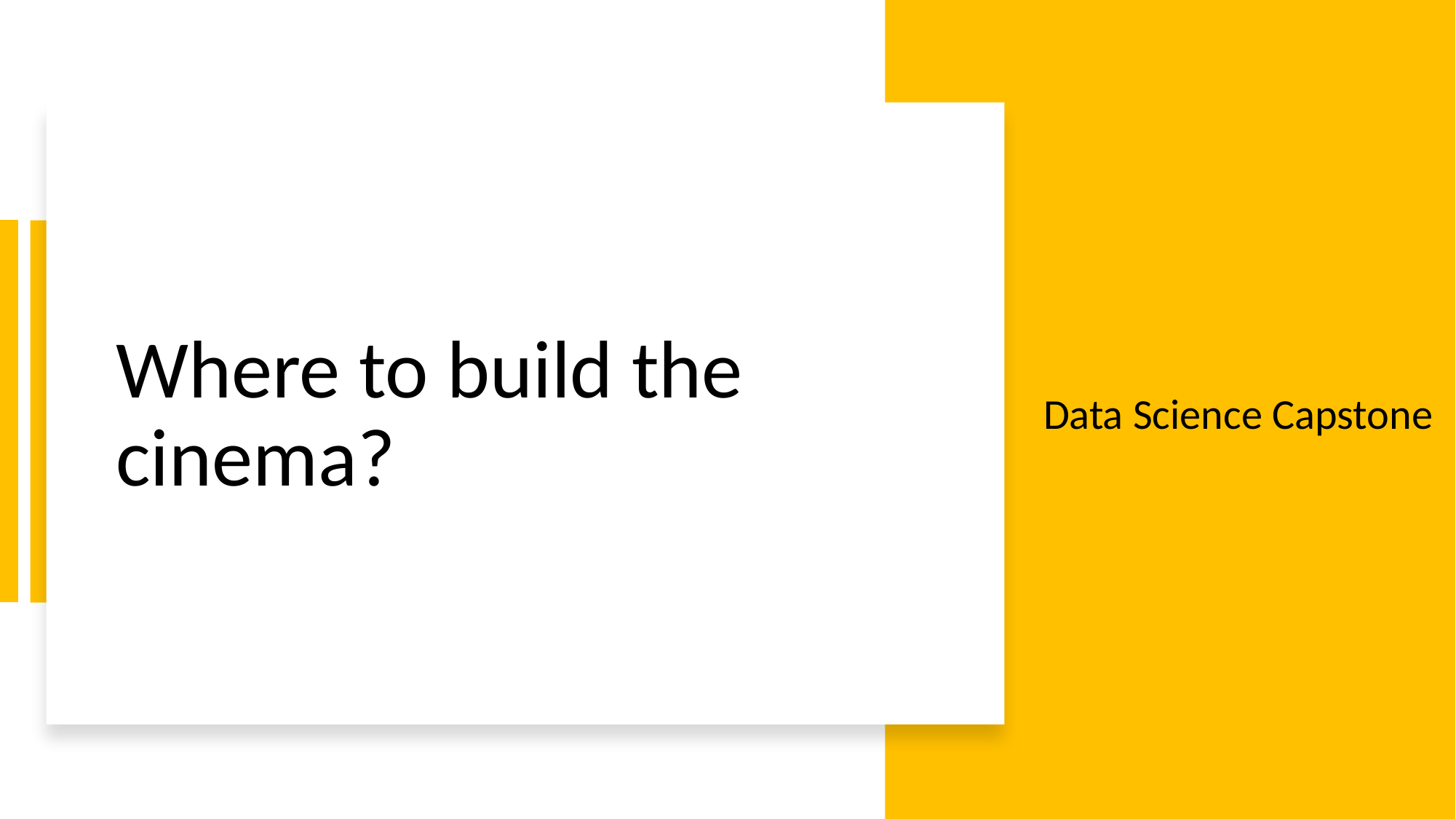

# Where to build the cinema?
Data Science Capstone